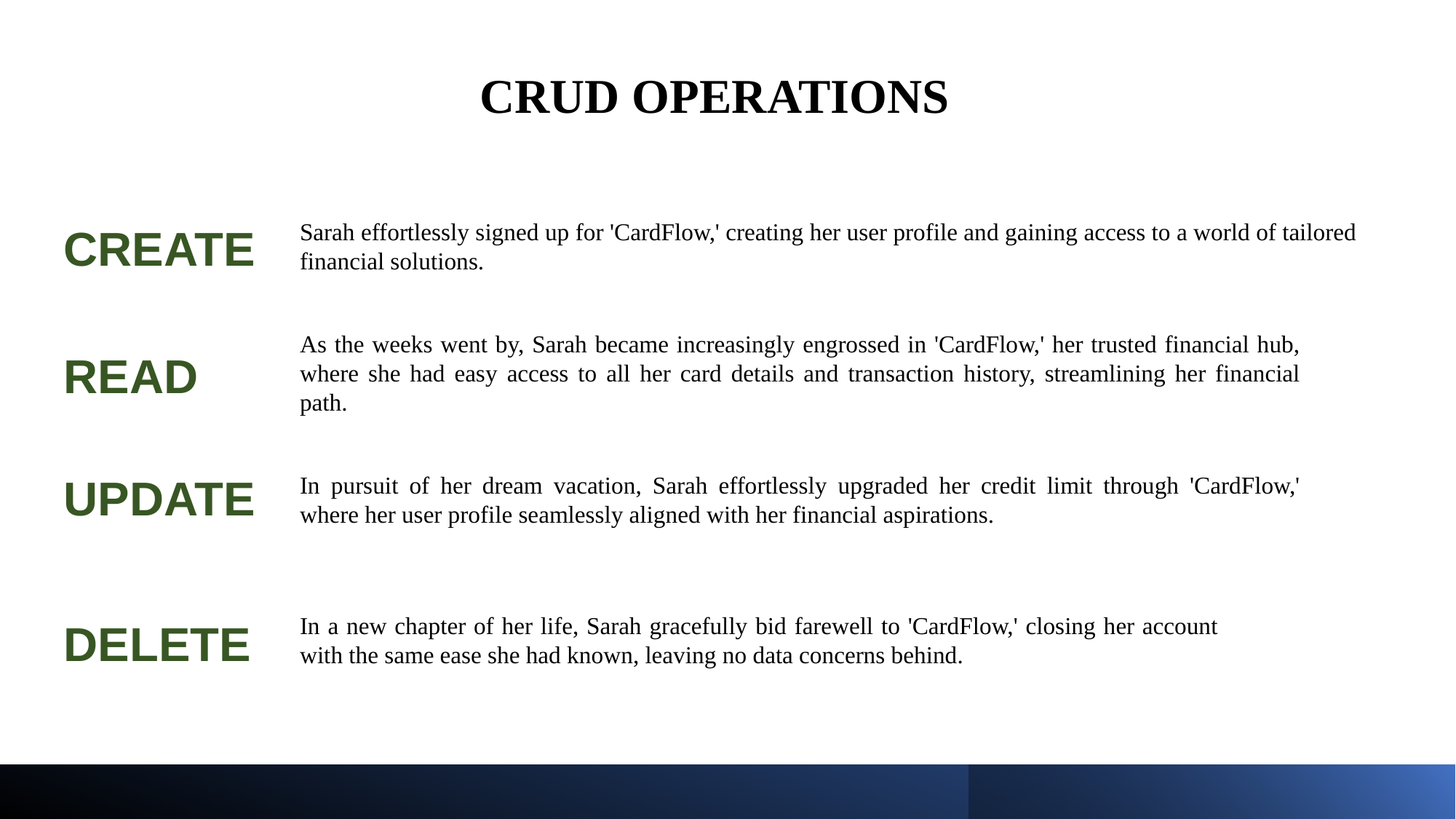

CRUD OPERATIONS
Sarah effortlessly signed up for 'CardFlow,' creating her user profile and gaining access to a world of tailored financial solutions.
CREATE
As the weeks went by, Sarah became increasingly engrossed in 'CardFlow,' her trusted financial hub, where she had easy access to all her card details and transaction history, streamlining her financial path.
READ
UPDATE
In pursuit of her dream vacation, Sarah effortlessly upgraded her credit limit through 'CardFlow,' where her user profile seamlessly aligned with her financial aspirations.
In a new chapter of her life, Sarah gracefully bid farewell to 'CardFlow,' closing her account with the same ease she had known, leaving no data concerns behind.
DELETE